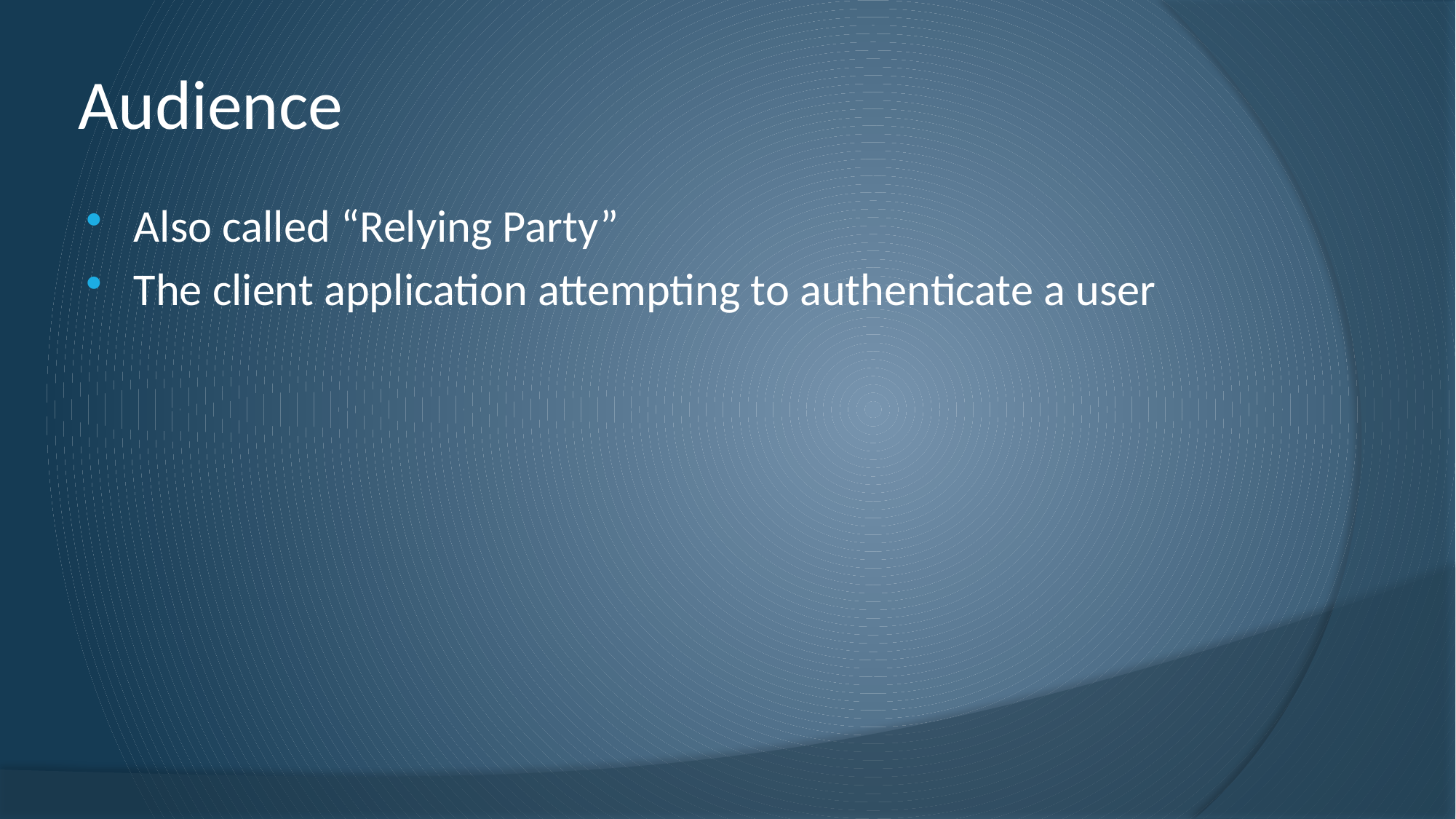

# Audience
Also called “Relying Party”
The client application attempting to authenticate a user